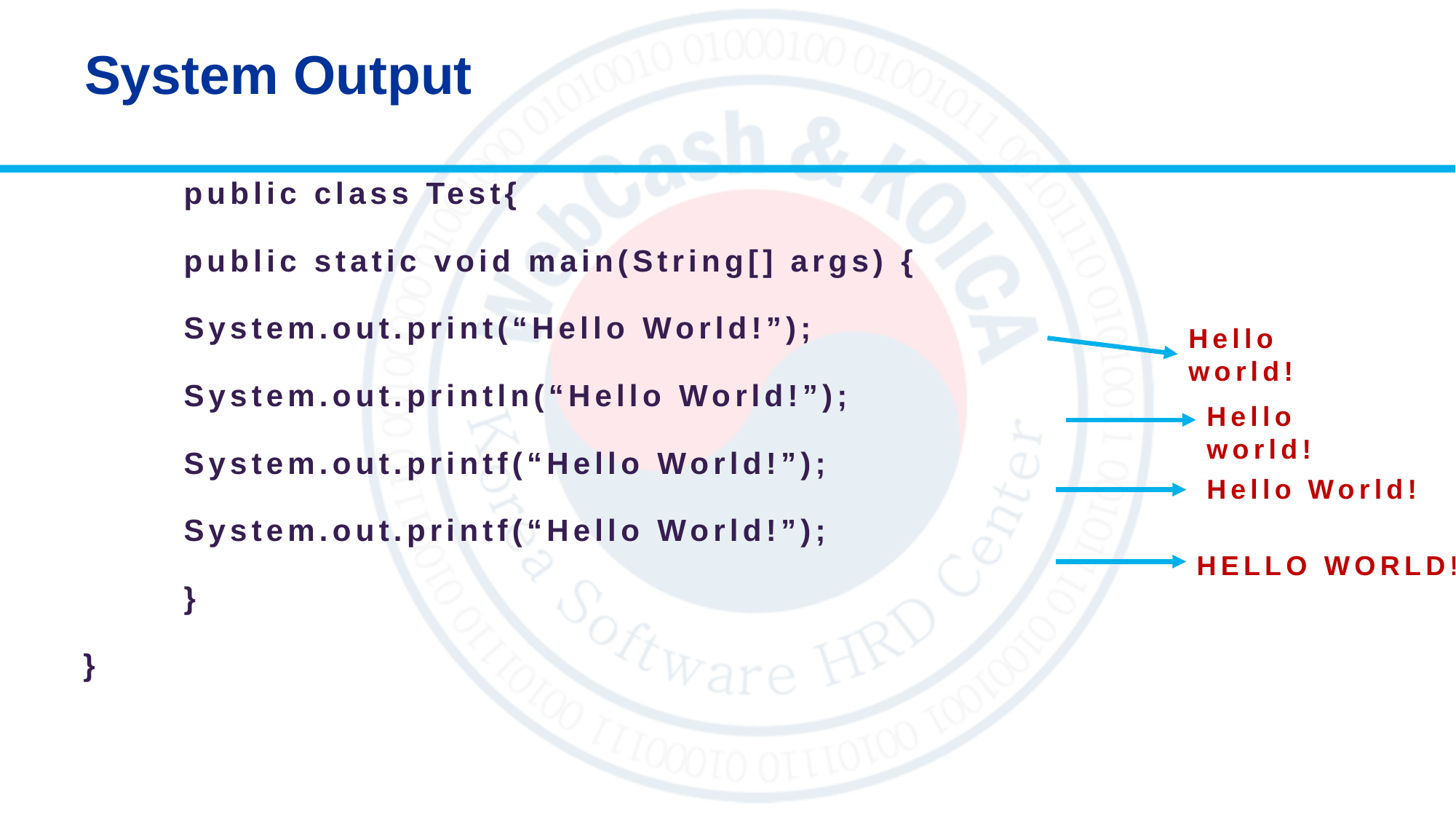

# System Output
 	public class Test{
		public static void main(String[] args) {
			System.out.print(“Hello World!”);
			System.out.println(“Hello World!”);
			System.out.printf(“Hello World!”);
			System.out.printf(“Hello World!”);
	}
}

Hello world!
Hello world!
Hello World!
HELLO WORLD!